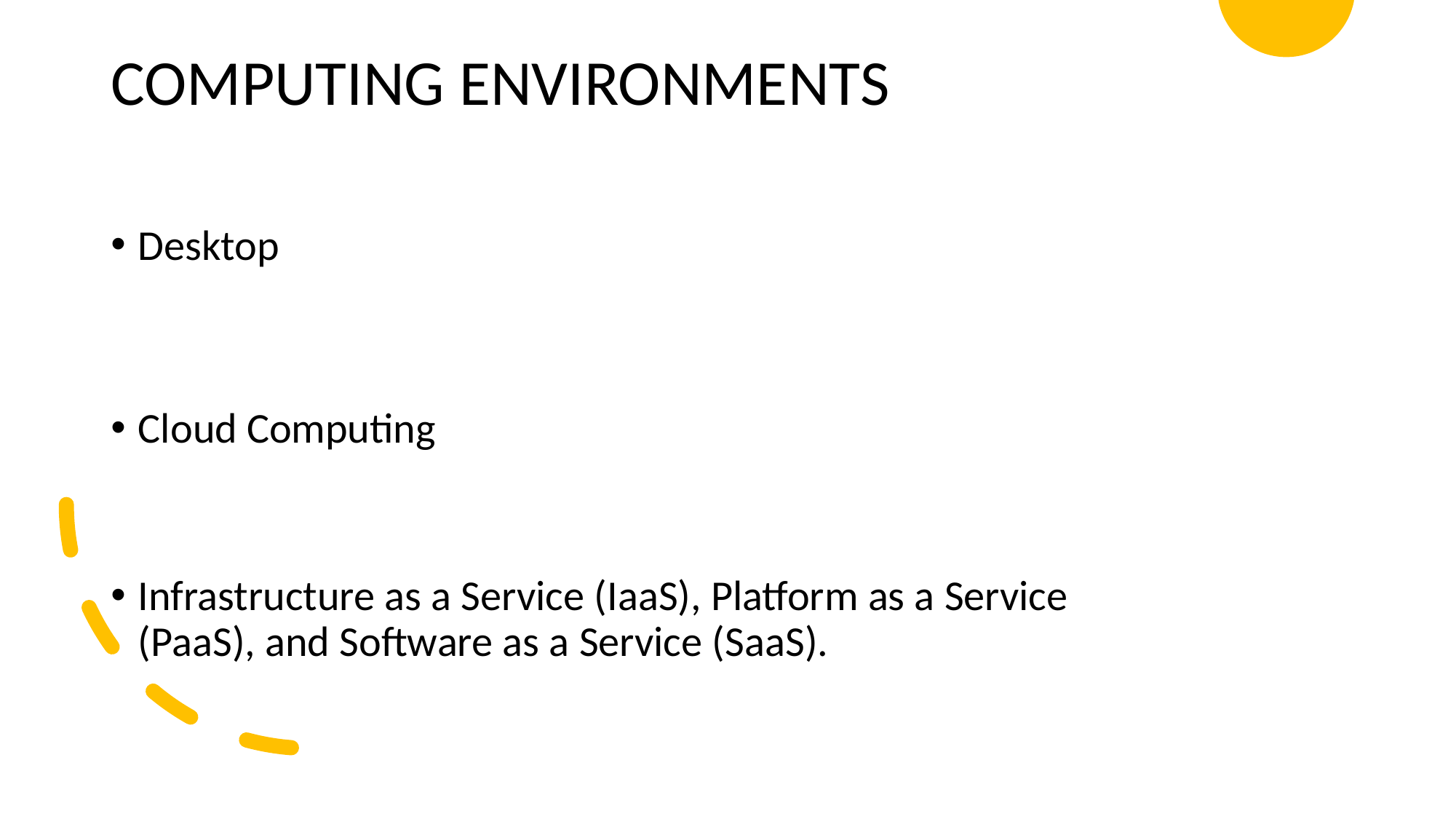

# COMPUTING ENVIRONMENTS
Desktop

Cloud Computing

Infrastructure as a Service (IaaS), Platform as a Service
(PaaS), and Software as a Service (SaaS).